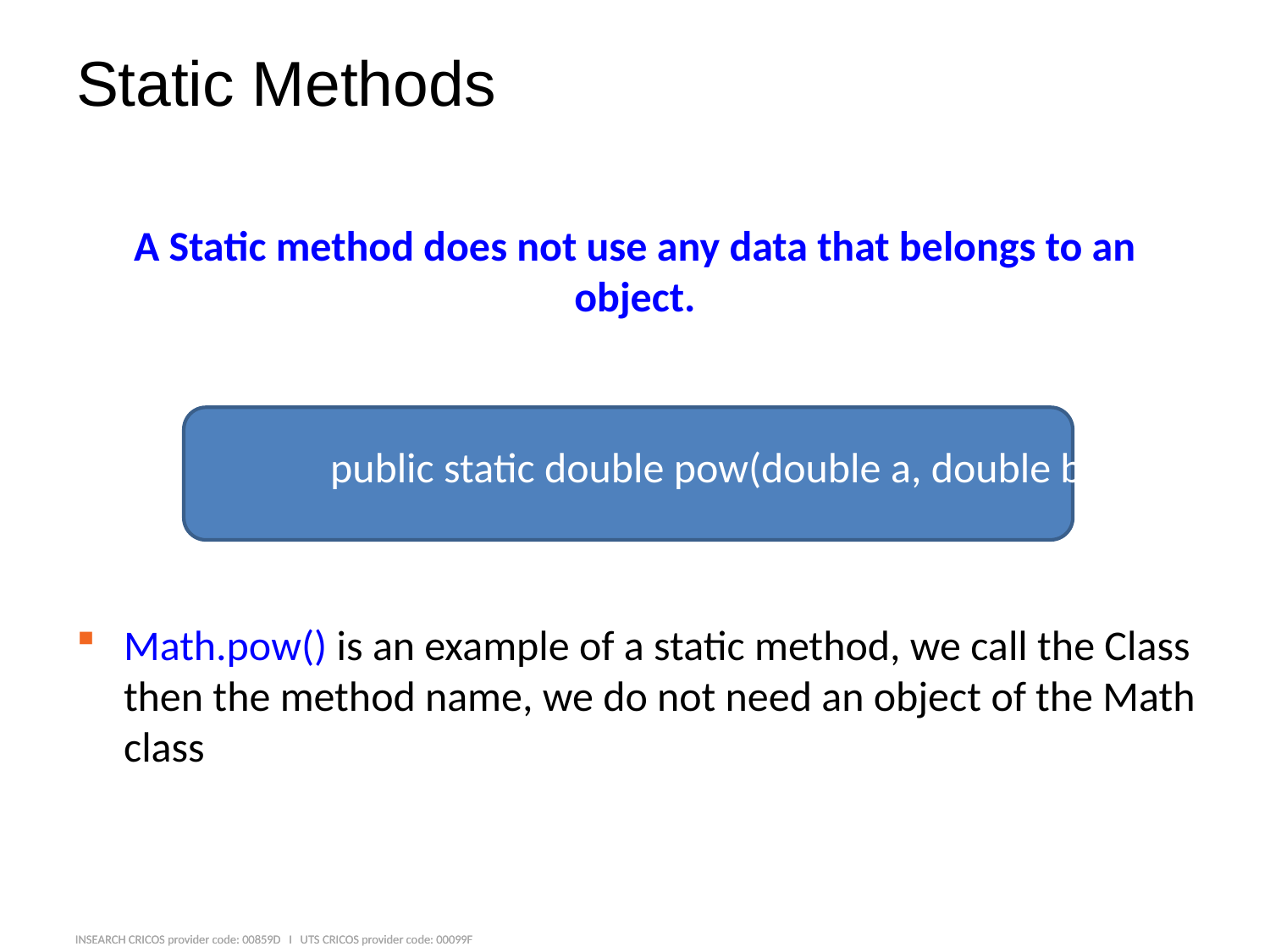

# Static Methods
A Static method does not use any data that belongs to an object.

		public static double pow(double a, double b) {…}

Math.pow() is an example of a static method, we call the Class then the method name, we do not need an object of the Math class